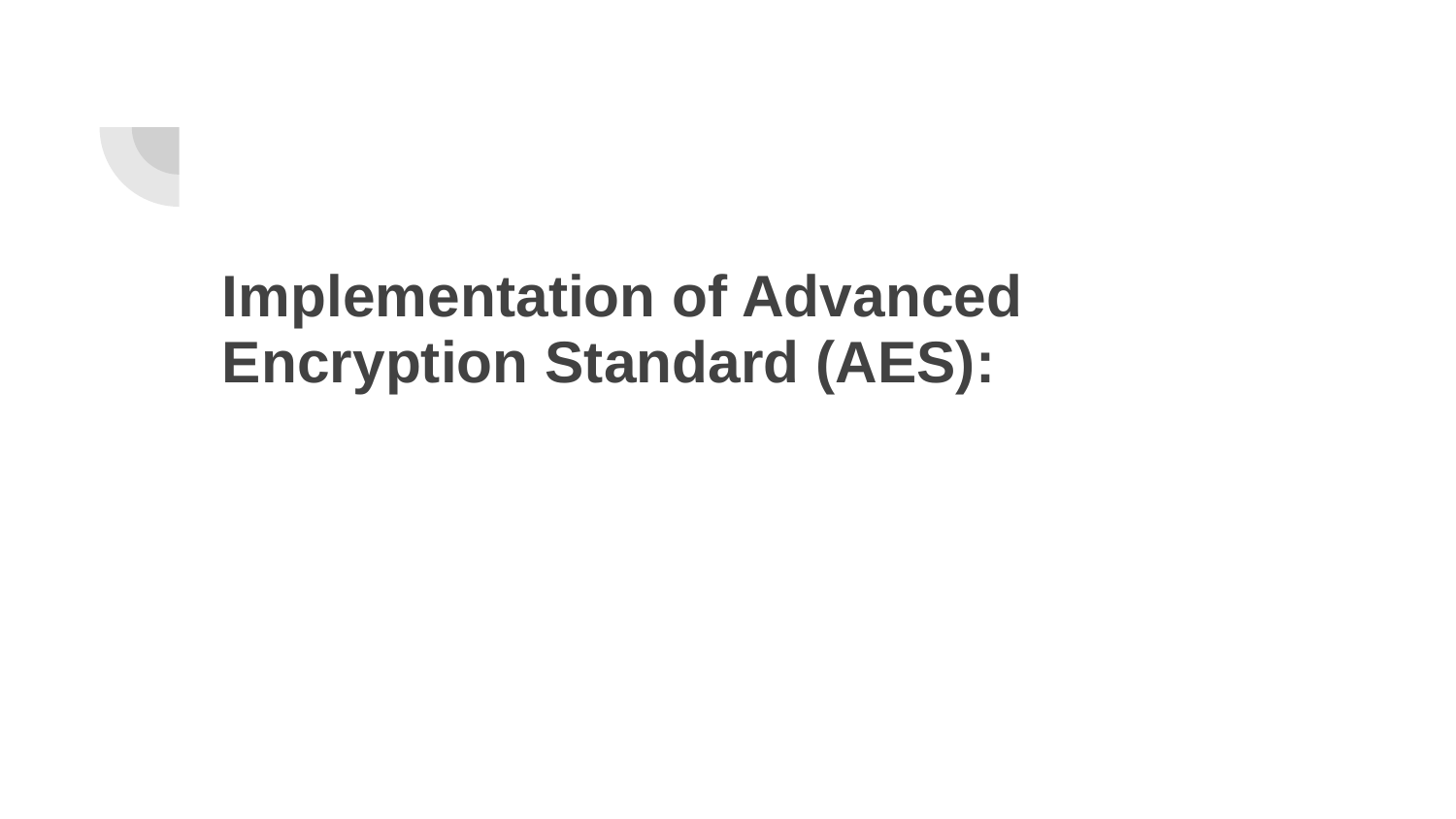

# Implementation of Advanced Encryption Standard (AES):